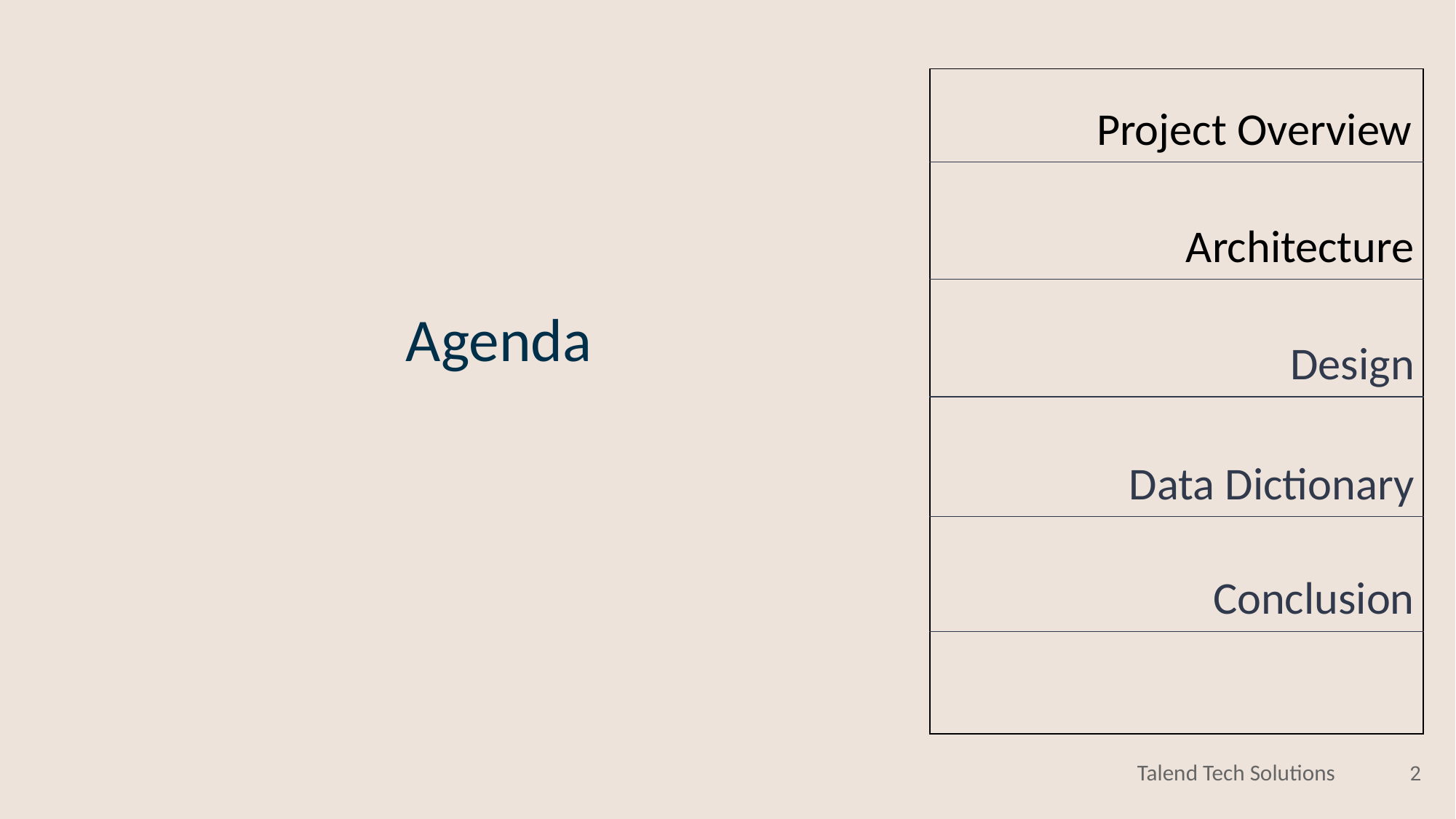

| Project Overview |
| --- |
| Architecture |
| Design |
| Data Dictionary |
| Conclusion |
|  |
Agenda
2
Talend Tech Solutions